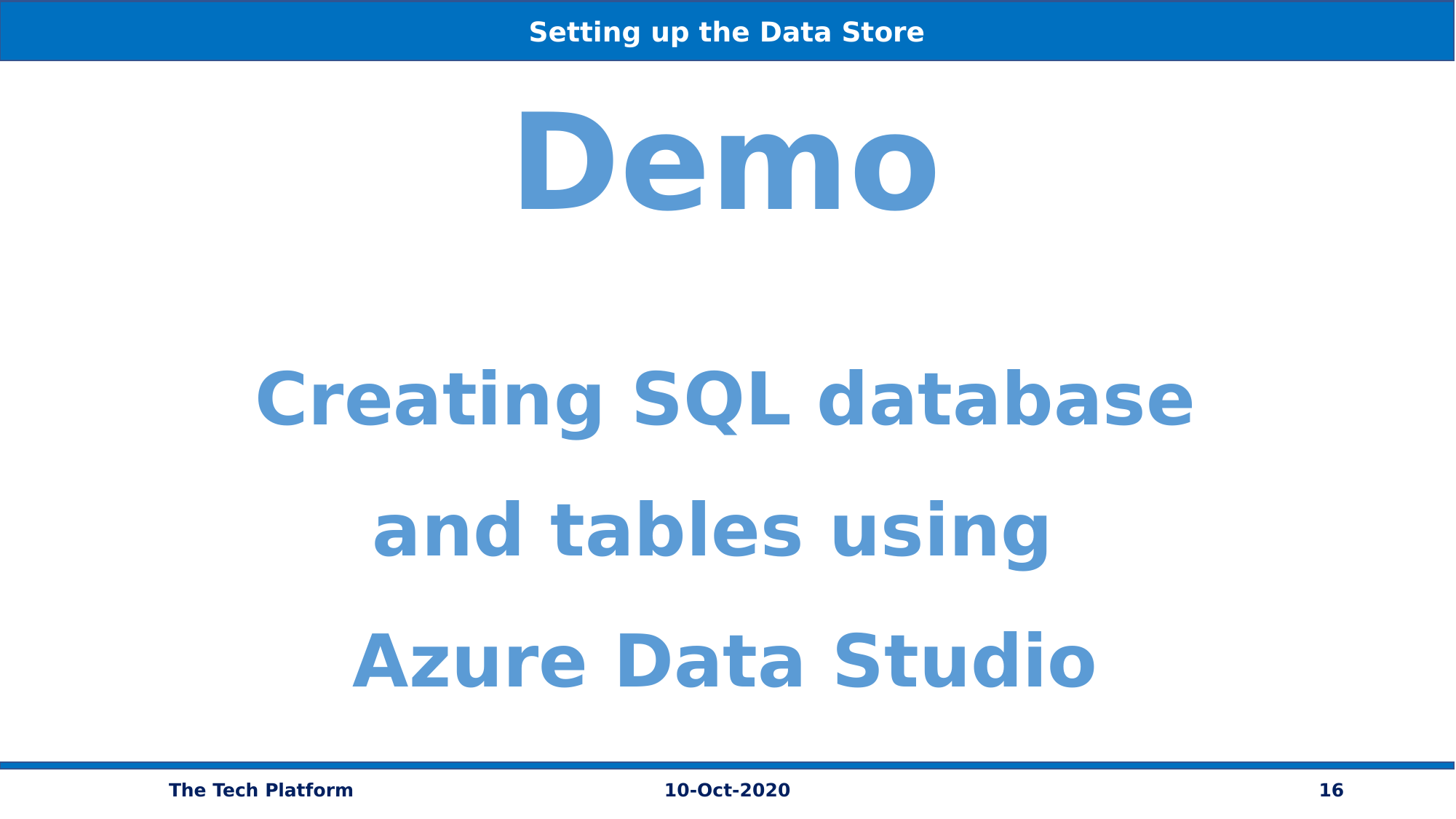

Setting up the Data Store
Demo

Creating SQL database
and tables using
Azure Data Studio

10-Oct-2020
16
The Tech Platform